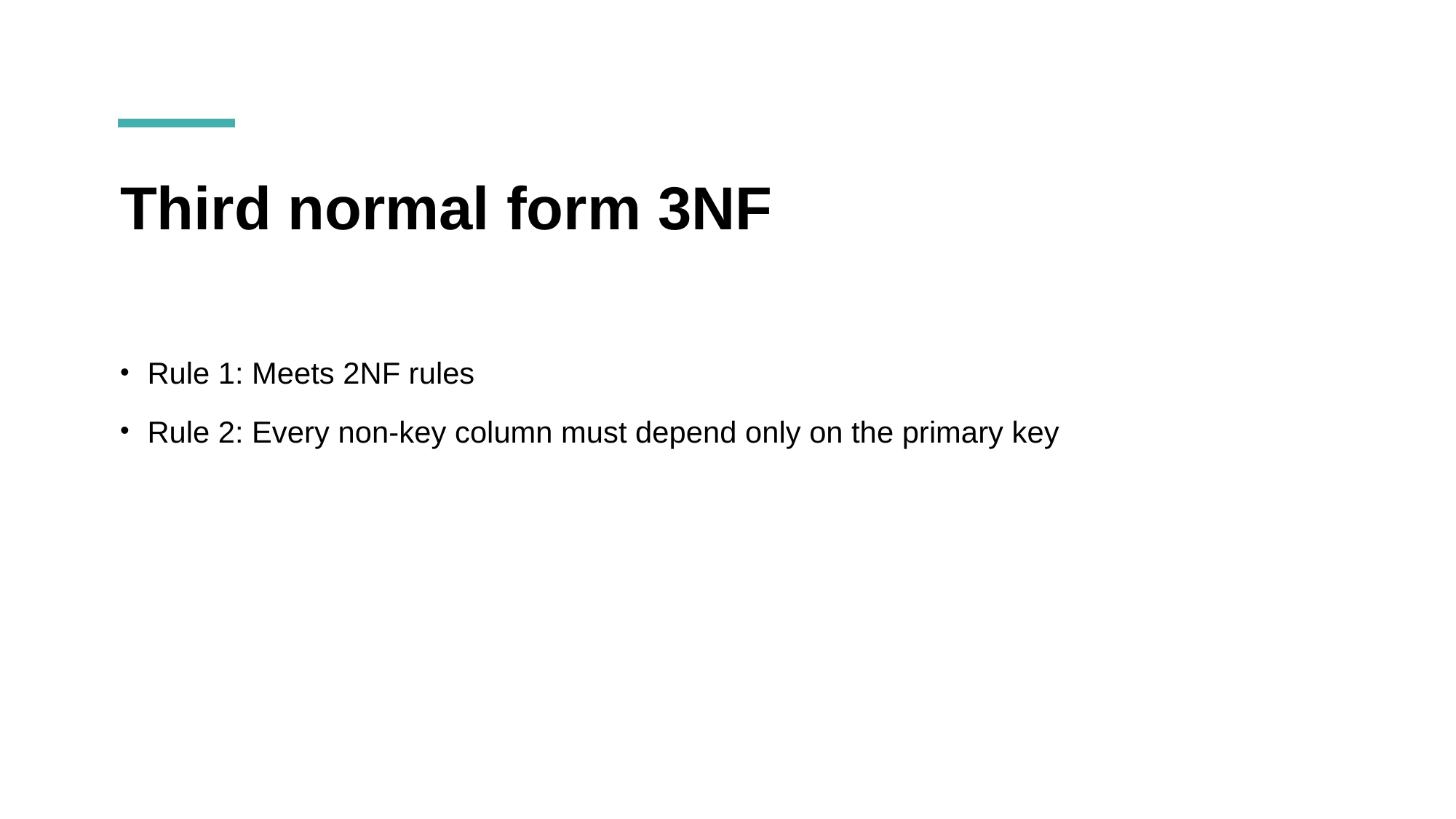

# Third normal form 3NF
Rule 1: Meets 2NF rules
Rule 2: Every non-key column must depend only on the primary key